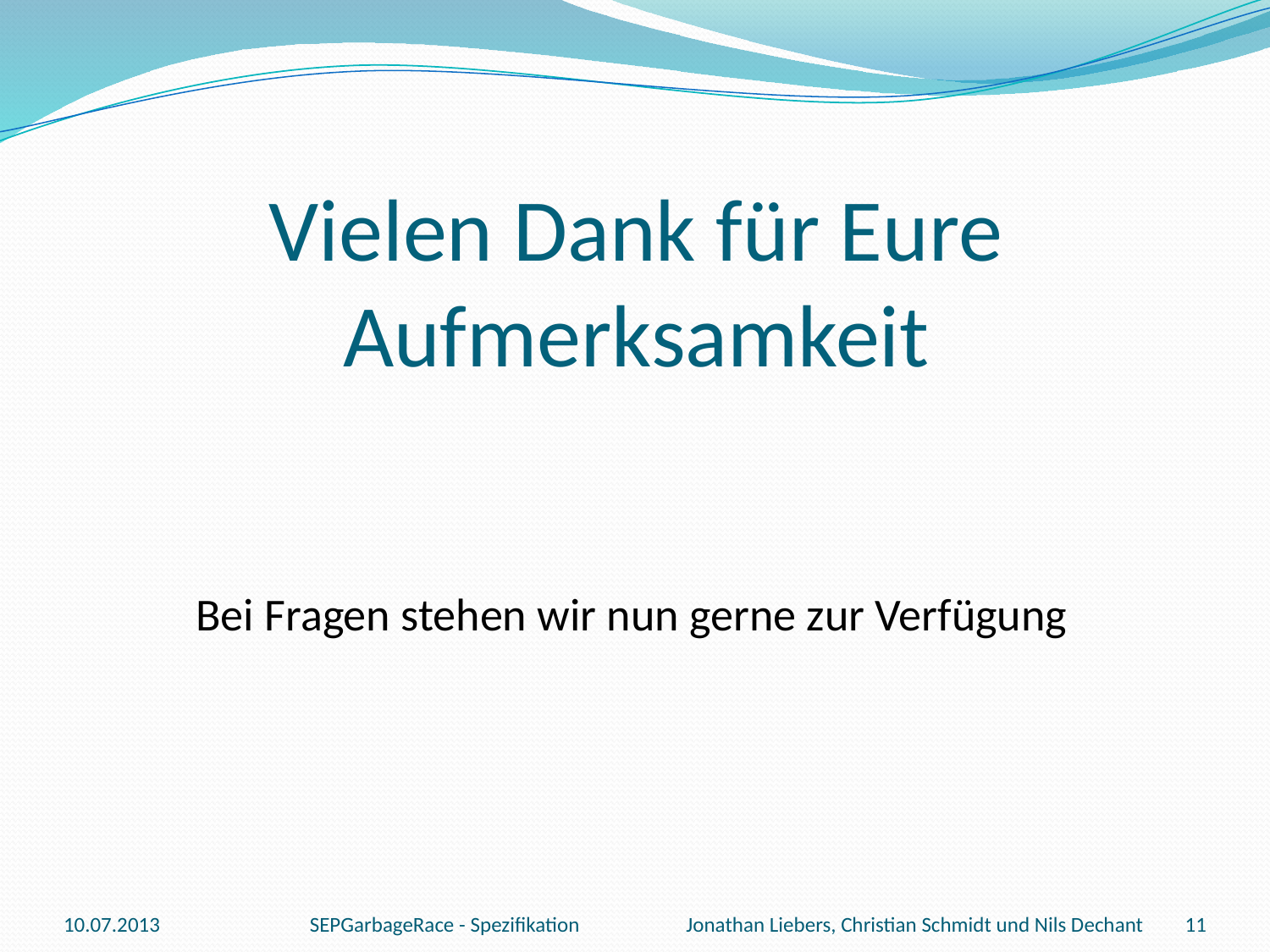

Vielen Dank für Eure Aufmerksamkeit
Bei Fragen stehen wir nun gerne zur Verfügung
10.07.2013
SEPGarbageRace - Spezifikation
Jonathan Liebers, Christian Schmidt und Nils Dechant
11